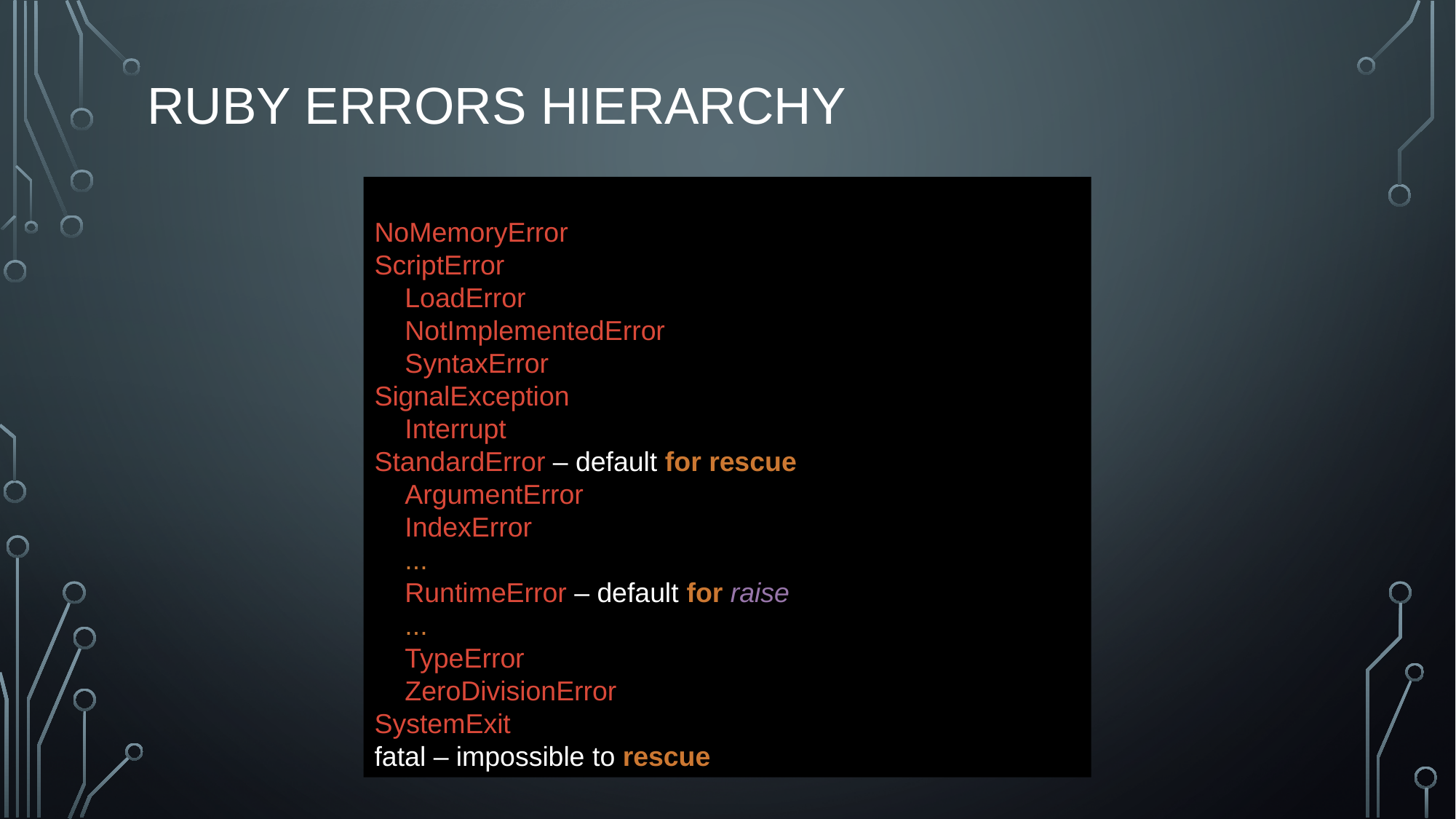

# Ruby errors hierarchy
NoMemoryError
ScriptError
    LoadError
    NotImplementedError
    SyntaxError
SignalException
    Interrupt
StandardError – default for rescue
    ArgumentError
    IndexError
    ...
    RuntimeError – default for raise
    ...
    TypeError
    ZeroDivisionError
SystemExit
fatal – impossible to rescue